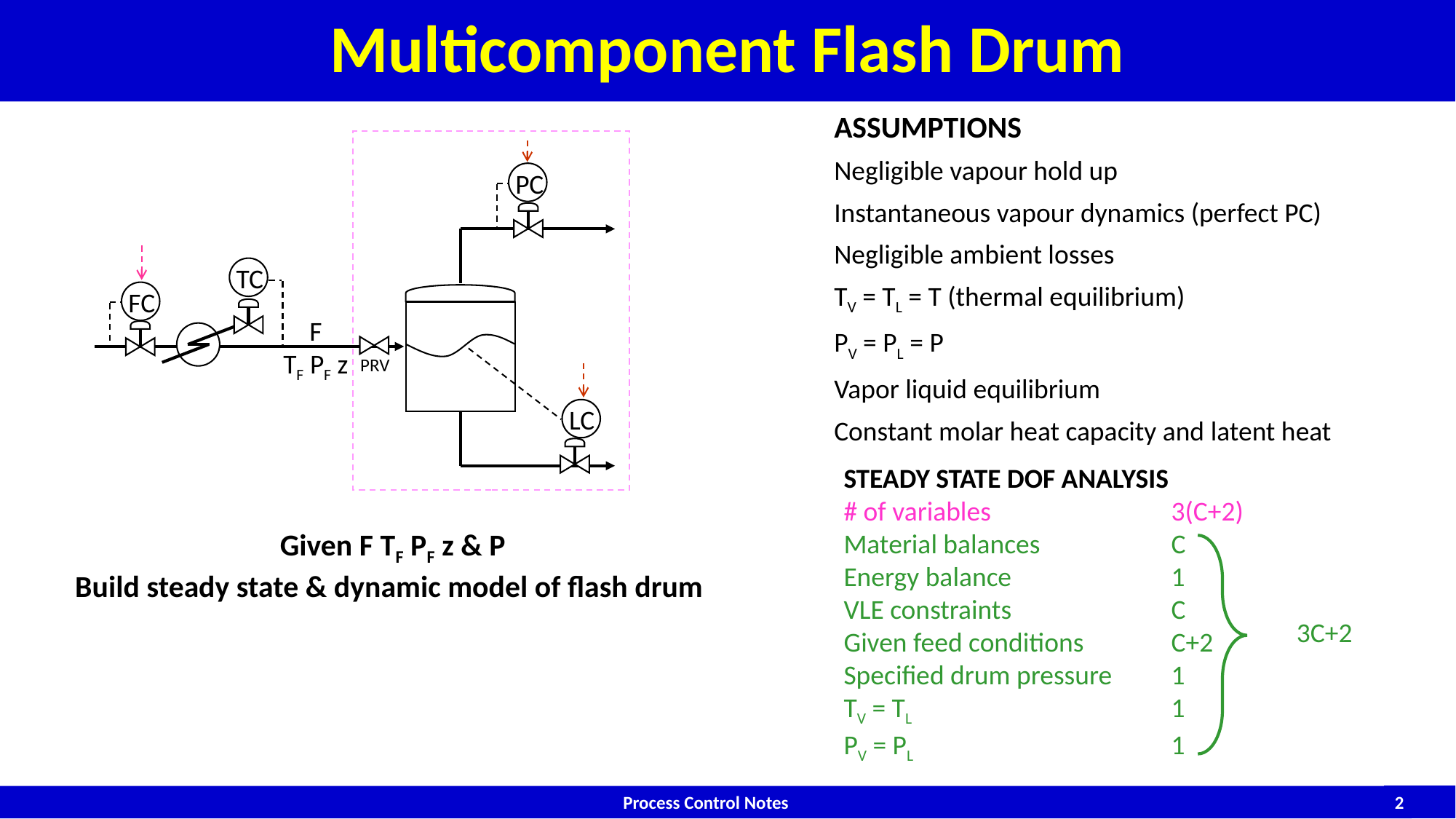

# Multicomponent Flash Drum
ASSUMPTIONS
Negligible vapour hold up
Instantaneous vapour dynamics (perfect PC)
Negligible ambient losses
TV = TL = T (thermal equilibrium)
PV = PL = P
Vapor liquid equilibrium
Constant molar heat capacity and latent heat

PC

FC

TC

F
TF PF z

PRV
LC

STEADY STATE DOF ANALYSIS
# of variables		3(C+2)
Material balances	 	C
Energy balance		1
VLE constraints		C
Given feed conditions	C+2
Specified drum pressure	1
TV = TL			1
PV = PL			1
Given F TF PF z & P
Build steady state & dynamic model of flash drum

3C+2